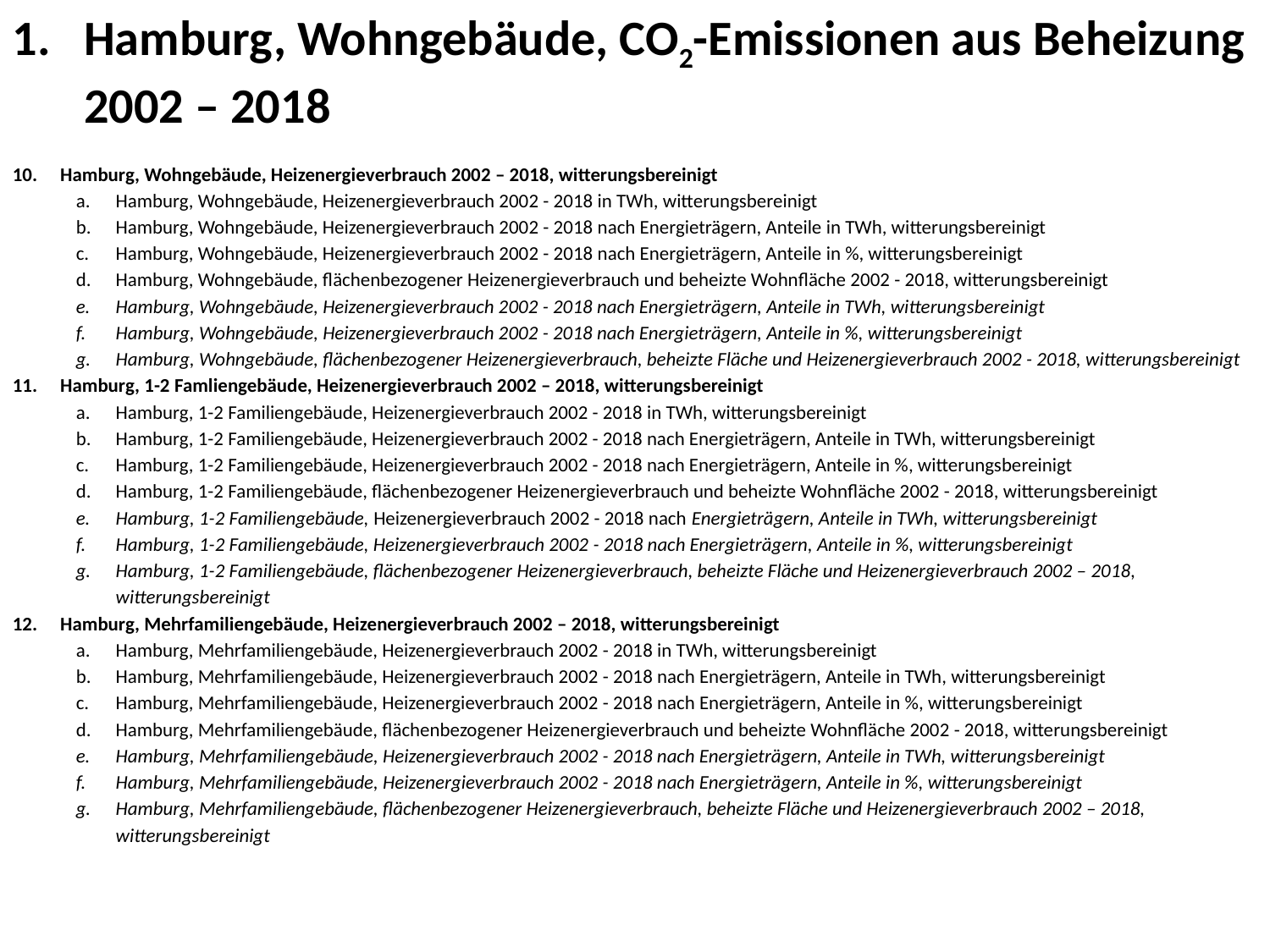

Hamburg, Wohngebäude, CO2-Emissionen aus Beheizung 2002 – 2018
Hamburg, Wohngebäude, Heizenergieverbrauch 2002 – 2018, witterungsbereinigt
Hamburg, Wohngebäude, Heizenergieverbrauch 2002 - 2018 in TWh, witterungsbereinigt
Hamburg, Wohngebäude, Heizenergieverbrauch 2002 - 2018 nach Energieträgern, Anteile in TWh, witterungsbereinigt
Hamburg, Wohngebäude, Heizenergieverbrauch 2002 - 2018 nach Energieträgern, Anteile in %, witterungsbereinigt
Hamburg, Wohngebäude, flächenbezogener Heizenergieverbrauch und beheizte Wohnfläche 2002 - 2018, witterungsbereinigt
Hamburg, Wohngebäude, Heizenergieverbrauch 2002 - 2018 nach Energieträgern, Anteile in TWh, witterungsbereinigt
Hamburg, Wohngebäude, Heizenergieverbrauch 2002 - 2018 nach Energieträgern, Anteile in %, witterungsbereinigt
Hamburg, Wohngebäude, flächenbezogener Heizenergieverbrauch, beheizte Fläche und Heizenergieverbrauch 2002 - 2018, witterungsbereinigt
Hamburg, 1-2 Famliengebäude, Heizenergieverbrauch 2002 – 2018, witterungsbereinigt
Hamburg, 1-2 Familiengebäude, Heizenergieverbrauch 2002 - 2018 in TWh, witterungsbereinigt
Hamburg, 1-2 Familiengebäude, Heizenergieverbrauch 2002 - 2018 nach Energieträgern, Anteile in TWh, witterungsbereinigt
Hamburg, 1-2 Familiengebäude, Heizenergieverbrauch 2002 - 2018 nach Energieträgern, Anteile in %, witterungsbereinigt
Hamburg, 1-2 Familiengebäude, flächenbezogener Heizenergieverbrauch und beheizte Wohnfläche 2002 - 2018, witterungsbereinigt
Hamburg, 1-2 Familiengebäude, Heizenergieverbrauch 2002 - 2018 nach Energieträgern, Anteile in TWh, witterungsbereinigt
Hamburg, 1-2 Familiengebäude, Heizenergieverbrauch 2002 - 2018 nach Energieträgern, Anteile in %, witterungsbereinigt
Hamburg, 1-2 Familiengebäude, flächenbezogener Heizenergieverbrauch, beheizte Fläche und Heizenergieverbrauch 2002 – 2018, witterungsbereinigt
Hamburg, Mehrfamiliengebäude, Heizenergieverbrauch 2002 – 2018, witterungsbereinigt
Hamburg, Mehrfamiliengebäude, Heizenergieverbrauch 2002 - 2018 in TWh, witterungsbereinigt
Hamburg, Mehrfamiliengebäude, Heizenergieverbrauch 2002 - 2018 nach Energieträgern, Anteile in TWh, witterungsbereinigt
Hamburg, Mehrfamiliengebäude, Heizenergieverbrauch 2002 - 2018 nach Energieträgern, Anteile in %, witterungsbereinigt
Hamburg, Mehrfamiliengebäude, flächenbezogener Heizenergieverbrauch und beheizte Wohnfläche 2002 - 2018, witterungsbereinigt
Hamburg, Mehrfamiliengebäude, Heizenergieverbrauch 2002 - 2018 nach Energieträgern, Anteile in TWh, witterungsbereinigt
Hamburg, Mehrfamiliengebäude, Heizenergieverbrauch 2002 - 2018 nach Energieträgern, Anteile in %, witterungsbereinigt
Hamburg, Mehrfamiliengebäude, flächenbezogener Heizenergieverbrauch, beheizte Fläche und Heizenergieverbrauch 2002 – 2018, witterungsbereinigt
Emissionskoeffizienten für Hamburg
Erste Schlussfolgerungen
Prognose für 2050
Der Beitrag von 1-2 Familienhäusern und Mehrfamilienhäusern zum Klimaschutz
Der Einfluss des Flächenwachstums auf die CO2-Emissionen der Gebäude
Der Einfluss sinkender Emissionskoeffizienten auf die CO2-Emissionen der Gebäude

Hamburg, Wohngebäude, Heizenergieverbrauch 2002 – 2018, witterungsbereinigt
Hamburg, Wohngebäude, Heizenergieverbrauch 2002 - 2018 in TWh, witterungsbereinigt
Hamburg, Wohngebäude, Heizenergieverbrauch 2002 - 2018 nach Energieträgern, Anteile in TWh, witterungsbereinigt
Hamburg, Wohngebäude, Heizenergieverbrauch 2002 - 2018 nach Energieträgern, Anteile in %, witterungsbereinigt
Hamburg, Wohngebäude, flächenbezogener Heizenergieverbrauch und beheizte Wohnfläche 2002 - 2018, witterungsbereinigt
Hamburg, Wohngebäude, Heizenergieverbrauch 2002 - 2018 nach Energieträgern, Anteile in TWh, witterungsbereinigt
Hamburg, Wohngebäude, Heizenergieverbrauch 2002 - 2018 nach Energieträgern, Anteile in %, witterungsbereinigt
Hamburg, Wohngebäude, flächenbezogener Heizenergieverbrauch, beheizte Fläche und Heizenergieverbrauch 2002 - 2018, witterungsbereinigt
Hamburg, 1-2 Famliengebäude, Heizenergieverbrauch 2002 – 2018, witterungsbereinigt
Hamburg, 1-2 Familiengebäude, Heizenergieverbrauch 2002 - 2018 in TWh, witterungsbereinigt
Hamburg, 1-2 Familiengebäude, Heizenergieverbrauch 2002 - 2018 nach Energieträgern, Anteile in TWh, witterungsbereinigt
Hamburg, 1-2 Familiengebäude, Heizenergieverbrauch 2002 - 2018 nach Energieträgern, Anteile in %, witterungsbereinigt
Hamburg, 1-2 Familiengebäude, flächenbezogener Heizenergieverbrauch und beheizte Wohnfläche 2002 - 2018, witterungsbereinigt
Hamburg, 1-2 Familiengebäude, Heizenergieverbrauch 2002 - 2018 nach Energieträgern, Anteile in TWh, witterungsbereinigt
Hamburg, 1-2 Familiengebäude, Heizenergieverbrauch 2002 - 2018 nach Energieträgern, Anteile in %, witterungsbereinigt
Hamburg, 1-2 Familiengebäude, flächenbezogener Heizenergieverbrauch, beheizte Fläche und Heizenergieverbrauch 2002 – 2018, witterungsbereinigt
Hamburg, Mehrfamiliengebäude, Heizenergieverbrauch 2002 – 2018, witterungsbereinigt
Hamburg, Mehrfamiliengebäude, Heizenergieverbrauch 2002 - 2018 in TWh, witterungsbereinigt
Hamburg, Mehrfamiliengebäude, Heizenergieverbrauch 2002 - 2018 nach Energieträgern, Anteile in TWh, witterungsbereinigt
Hamburg, Mehrfamiliengebäude, Heizenergieverbrauch 2002 - 2018 nach Energieträgern, Anteile in %, witterungsbereinigt
Hamburg, Mehrfamiliengebäude, flächenbezogener Heizenergieverbrauch und beheizte Wohnfläche 2002 - 2018, witterungsbereinigt
Hamburg, Mehrfamiliengebäude, Heizenergieverbrauch 2002 - 2018 nach Energieträgern, Anteile in TWh, witterungsbereinigt
Hamburg, Mehrfamiliengebäude, Heizenergieverbrauch 2002 - 2018 nach Energieträgern, Anteile in %, witterungsbereinigt
Hamburg, Mehrfamiliengebäude, flächenbezogener Heizenergieverbrauch, beheizte Fläche und Heizenergieverbrauch 2002 – 2018, witterungsbereinigt